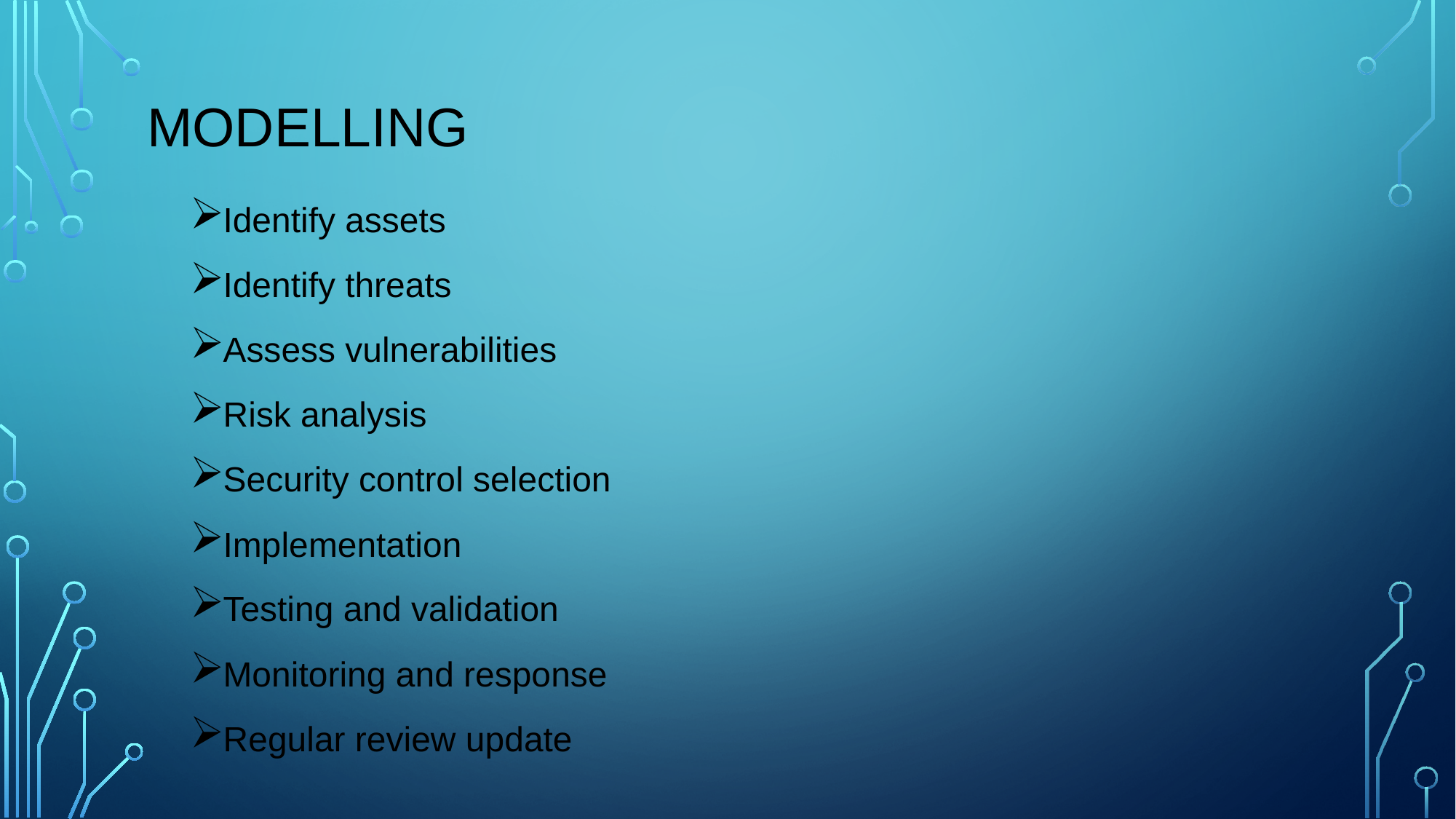

# modelling
Identify assets
Identify threats
Assess vulnerabilities
Risk analysis
Security control selection
Implementation
Testing and validation
Monitoring and response
Regular review update